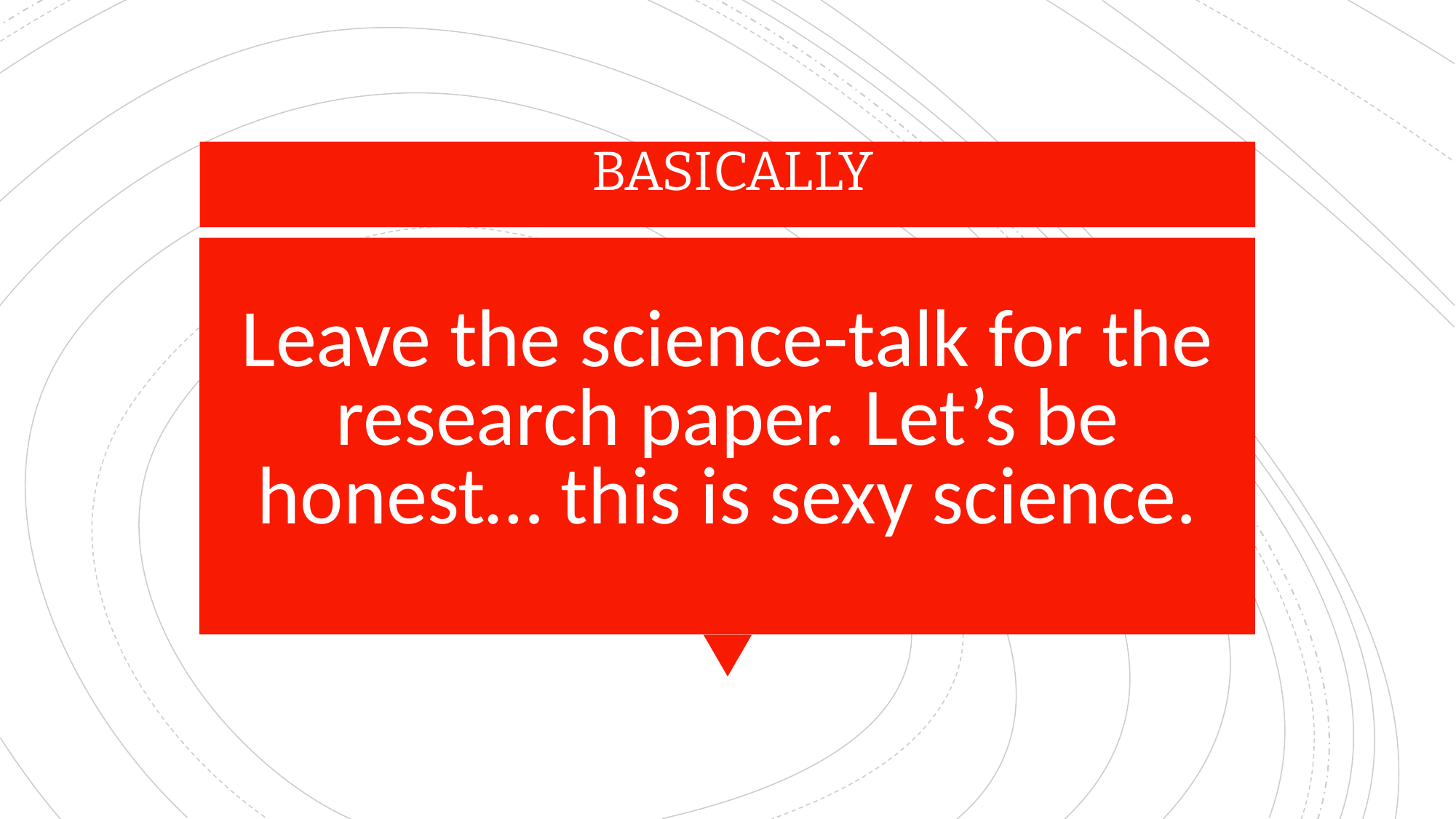

BASICALLY
# Leave the science-talk for the research paper. Let’s be honest… this is sexy science.